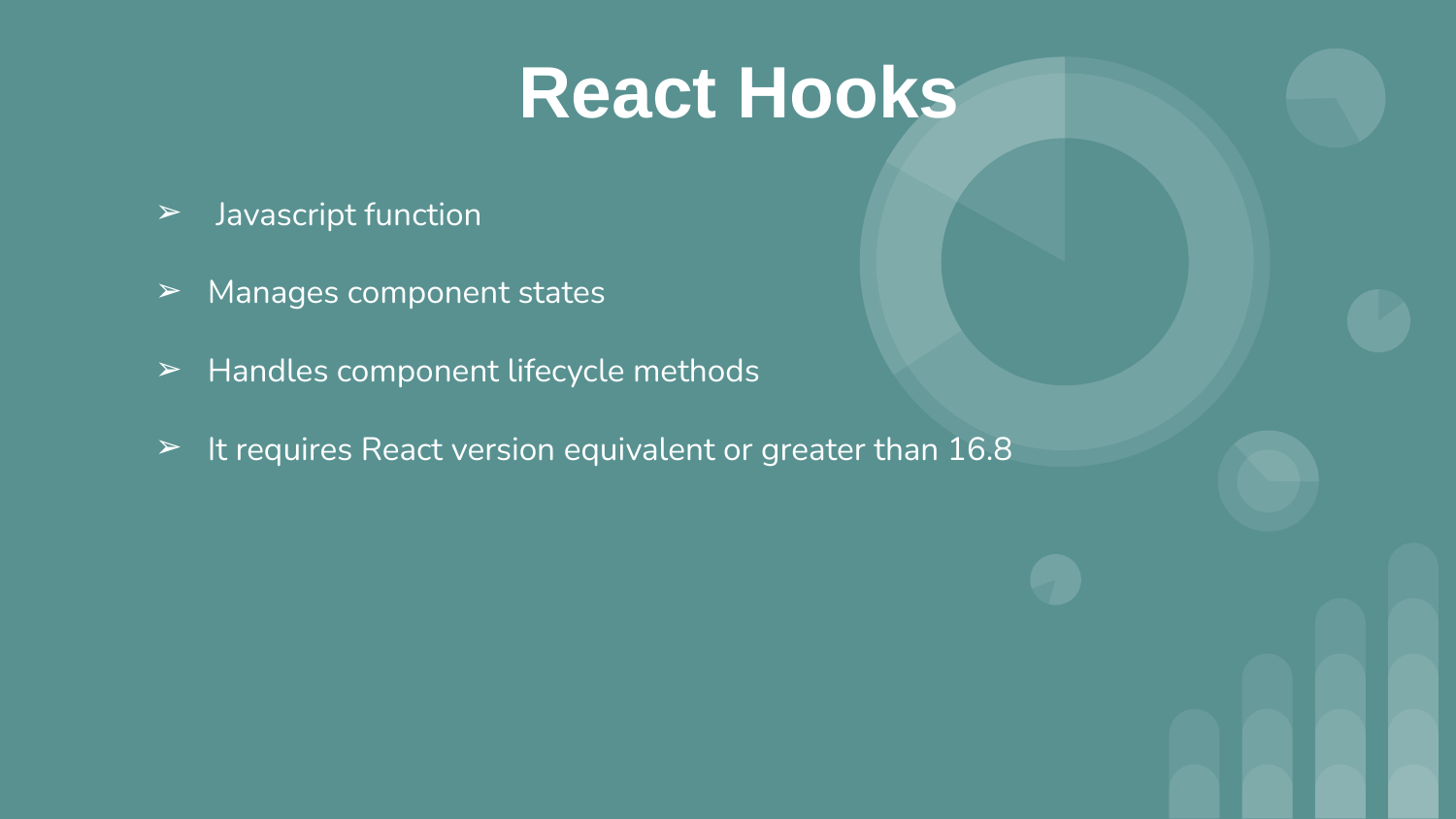

# React Hooks
 Javascript function
Manages component states
Handles component lifecycle methods
It requires React version equivalent or greater than 16.8